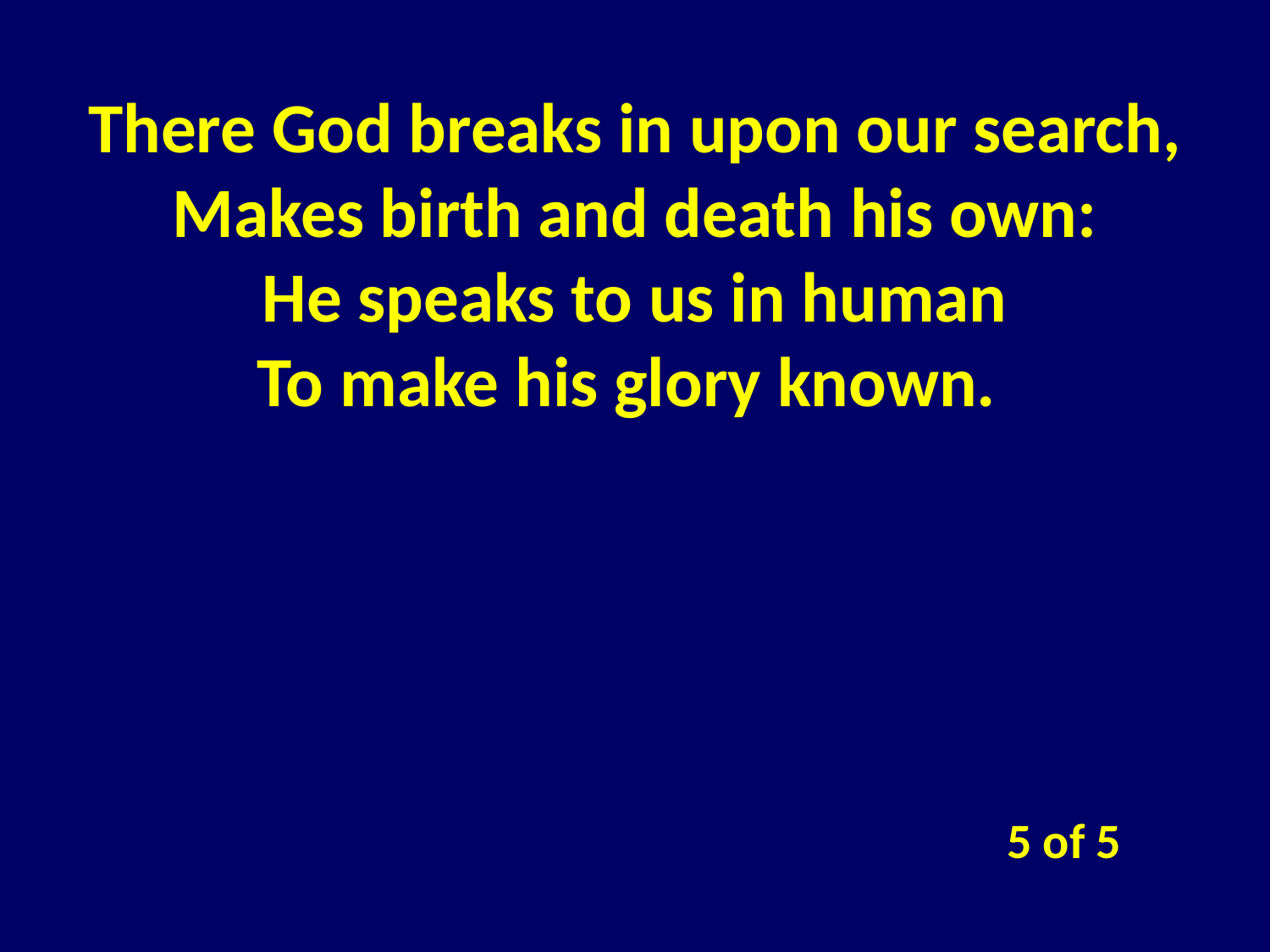

There God breaks in upon our search,
Makes birth and death his own:
He speaks to us in human
To make his glory known.
5 of 5